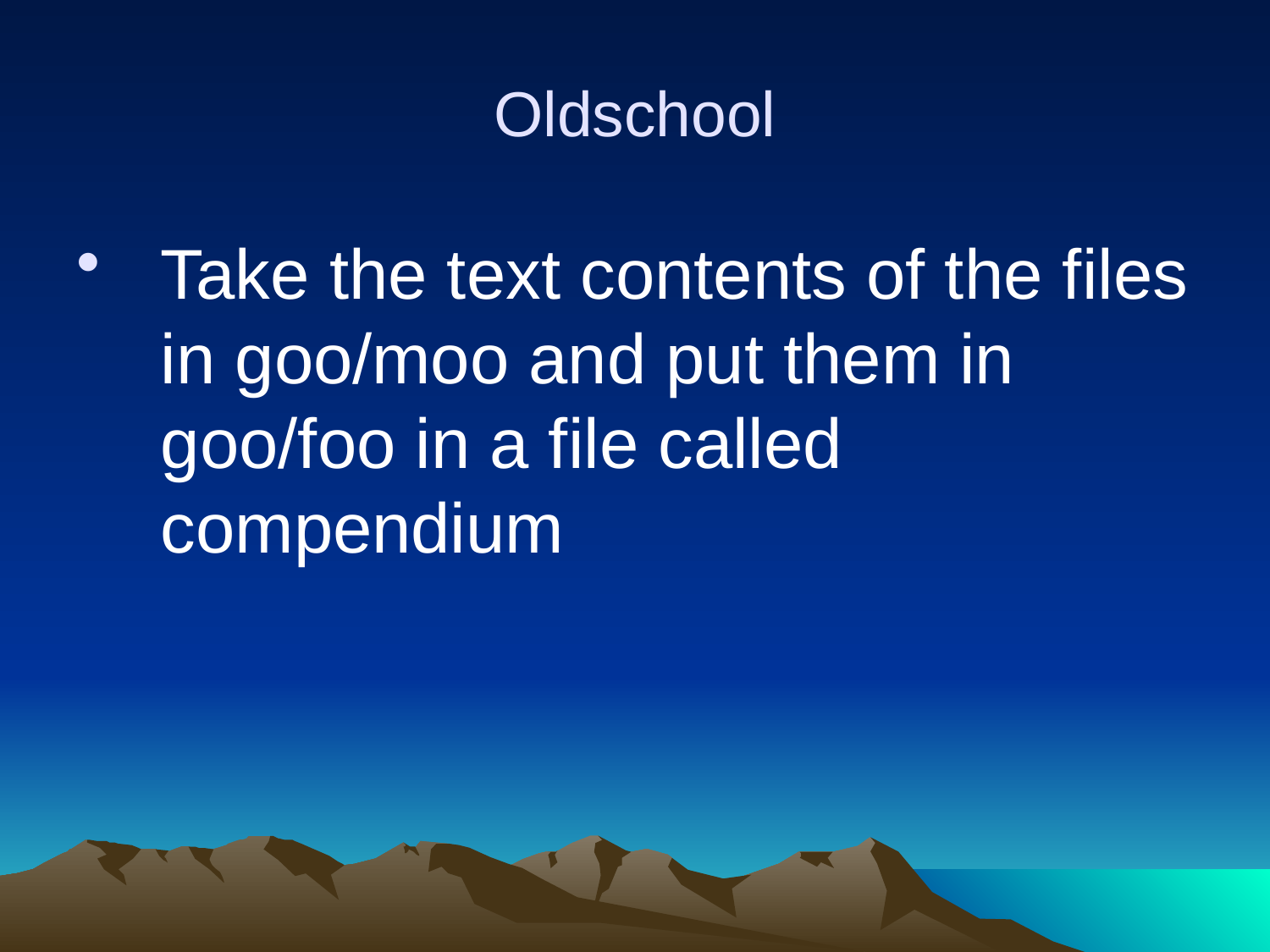

# Oldschool
Take the text contents of the files in goo/moo and put them in goo/foo in a file called compendium